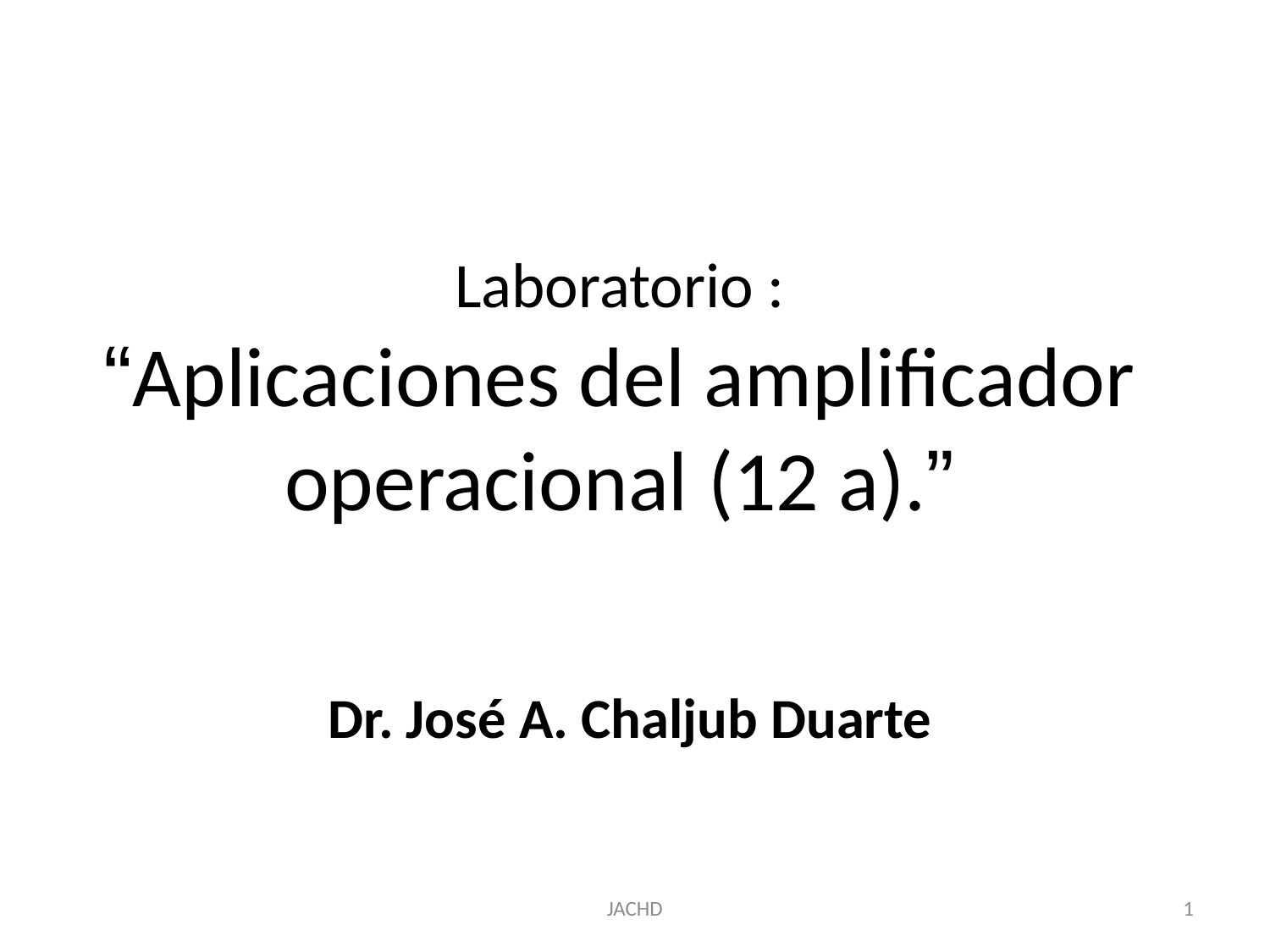

# Laboratorio : “Aplicaciones del amplificador operacional (12 a).”
Dr. José A. Chaljub Duarte
JACHD
1